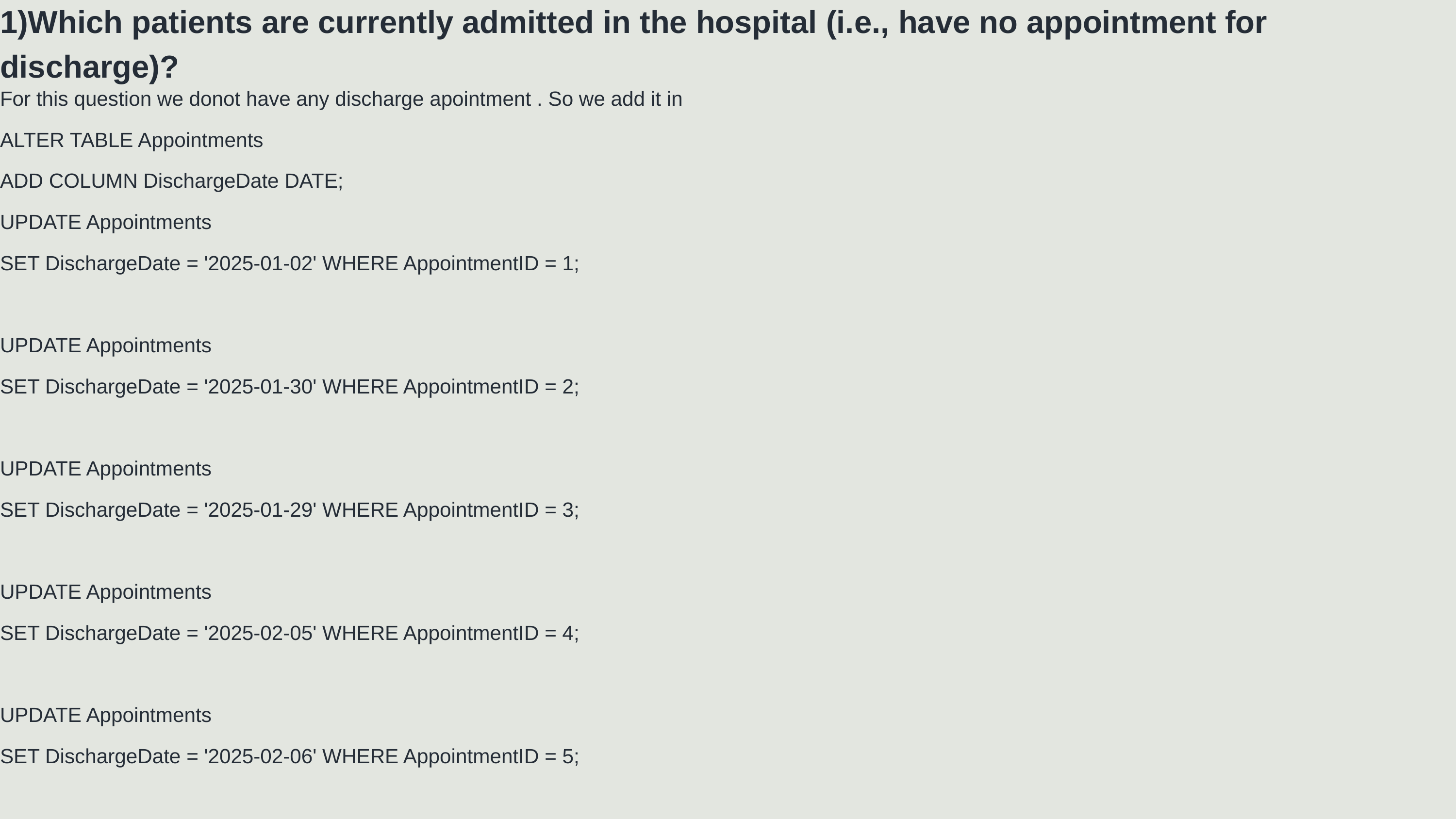

1)Which patients are currently admitted in the hospital (i.e., have no appointment for discharge)?
For this question we donot have any discharge apointment . So we add it in
ALTER TABLE Appointments
ADD COLUMN DischargeDate DATE;
UPDATE Appointments
SET DischargeDate = '2025-01-02' WHERE AppointmentID = 1;

UPDATE Appointments
SET DischargeDate = '2025-01-30' WHERE AppointmentID = 2;

UPDATE Appointments
SET DischargeDate = '2025-01-29' WHERE AppointmentID = 3;

UPDATE Appointments
SET DischargeDate = '2025-02-05' WHERE AppointmentID = 4;

UPDATE Appointments
SET DischargeDate = '2025-02-06' WHERE AppointmentID = 5;